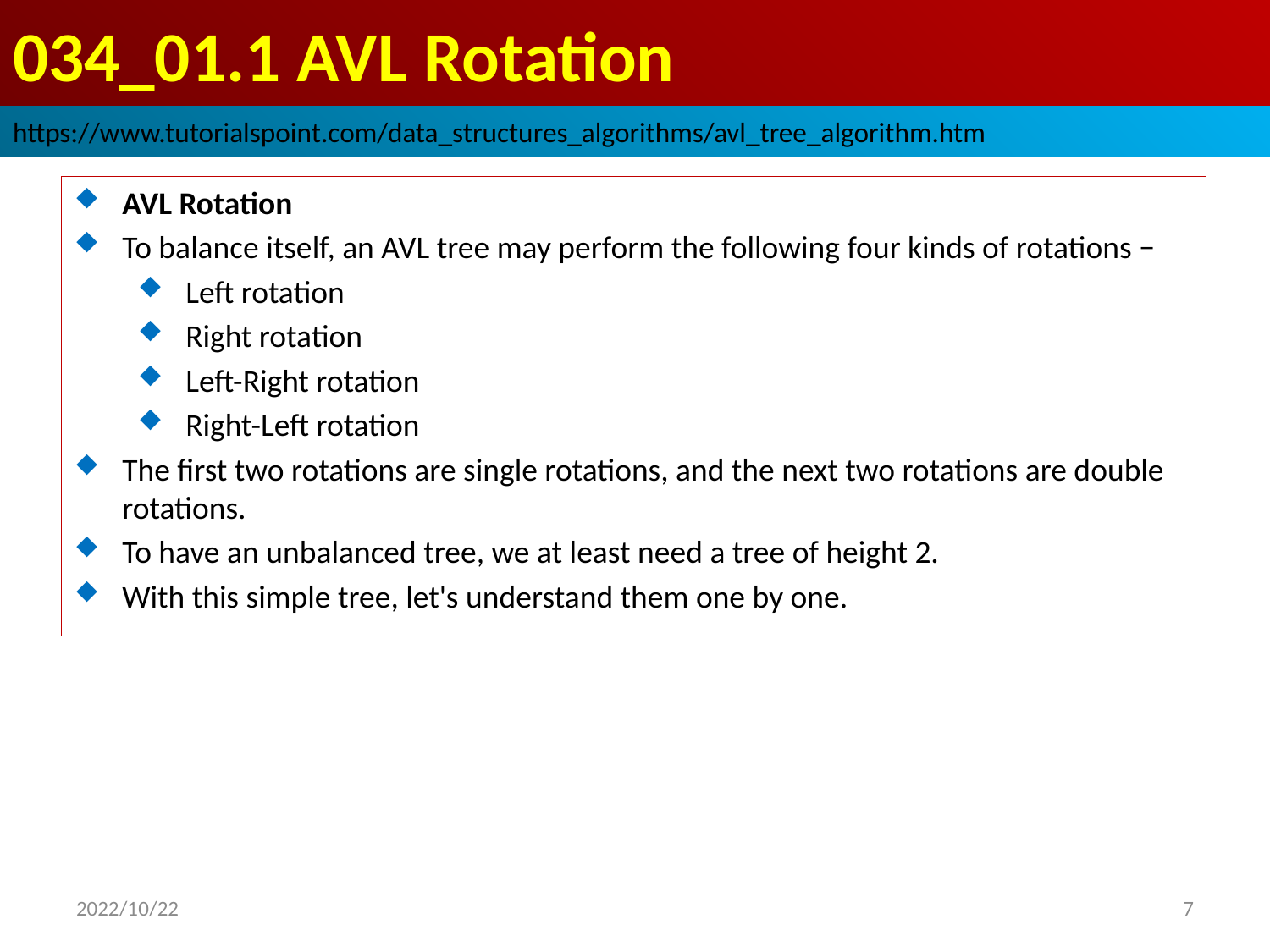

# 034_01.1 AVL Rotation
https://www.tutorialspoint.com/data_structures_algorithms/avl_tree_algorithm.htm
AVL Rotation
To balance itself, an AVL tree may perform the following four kinds of rotations −
Left rotation
Right rotation
Left-Right rotation
Right-Left rotation
The first two rotations are single rotations, and the next two rotations are double rotations.
To have an unbalanced tree, we at least need a tree of height 2.
With this simple tree, let's understand them one by one.
2022/10/22
7